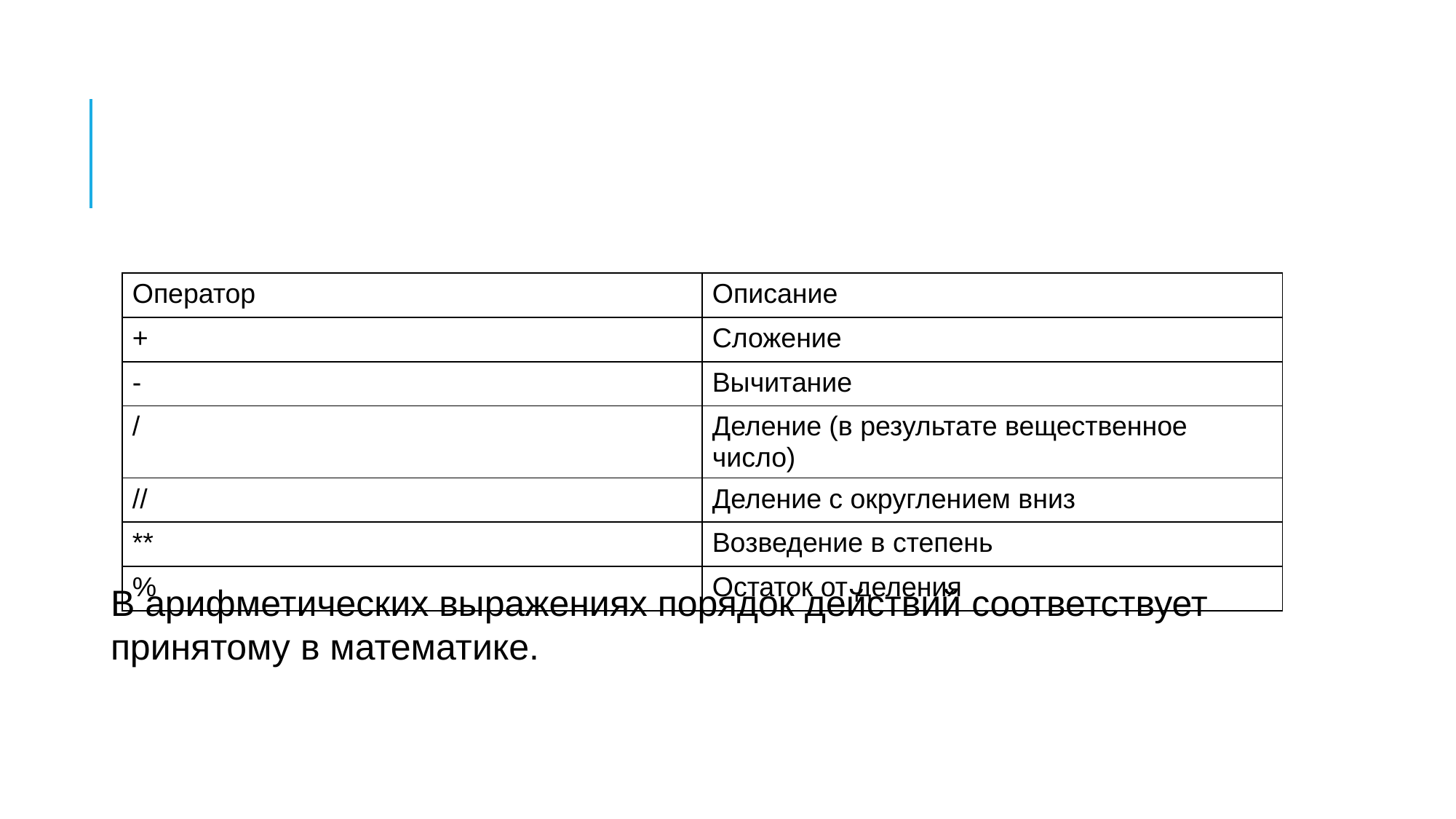

#
| Оператор | Описание |
| --- | --- |
| + | Сложение |
| - | Вычитание |
| / | Деление (в результате вещественное число) |
| // | Деление с округлением вниз |
| \*\* | Возведение в степень |
| % | Остаток от деления |
В арифметических выражениях порядок действий соответствует принятому в математике.